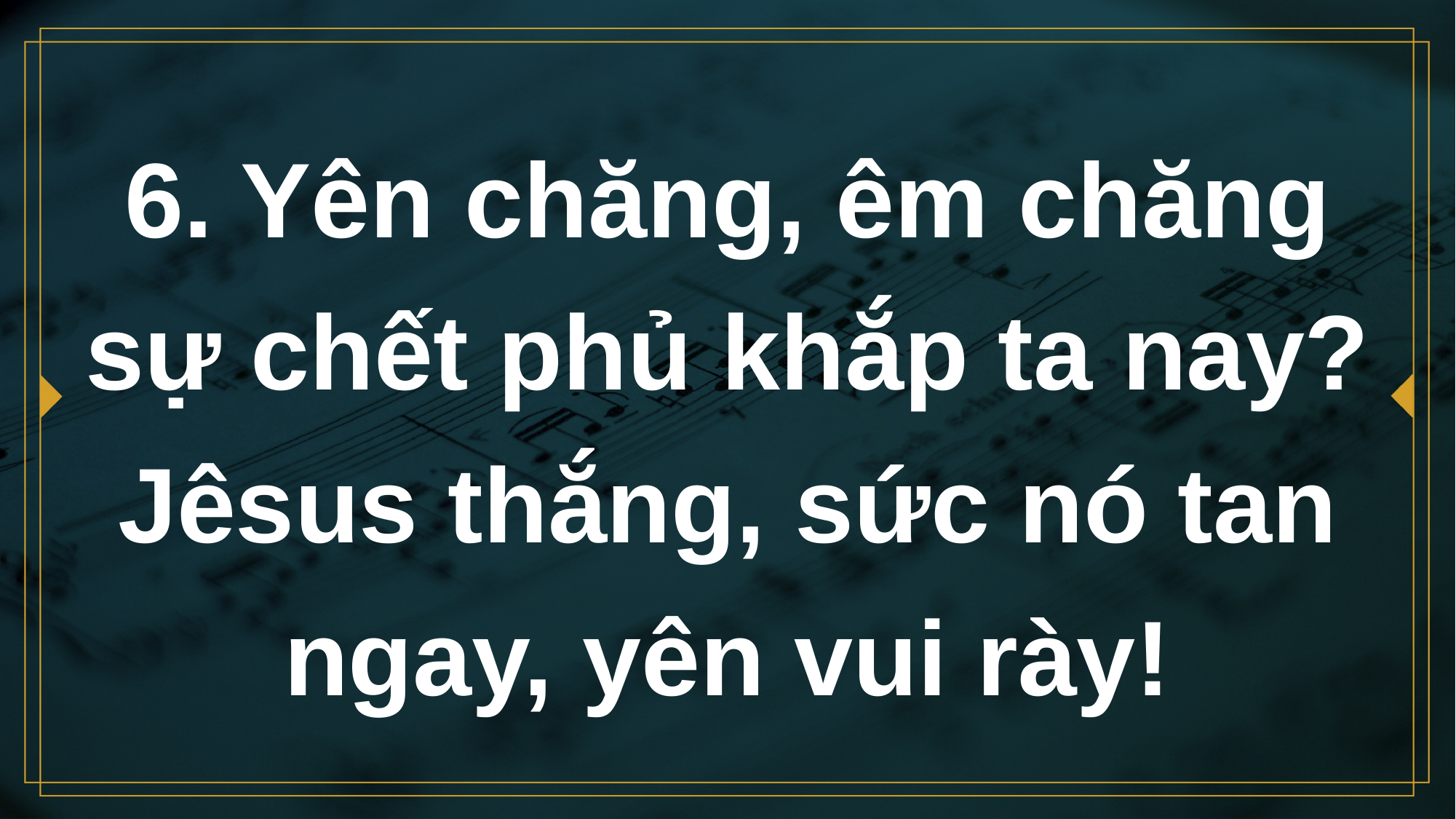

# 6. Yên chăng, êm chăng sự chết phủ khắp ta nay? Jêsus thắng, sức nó tan ngay, yên vui rày!